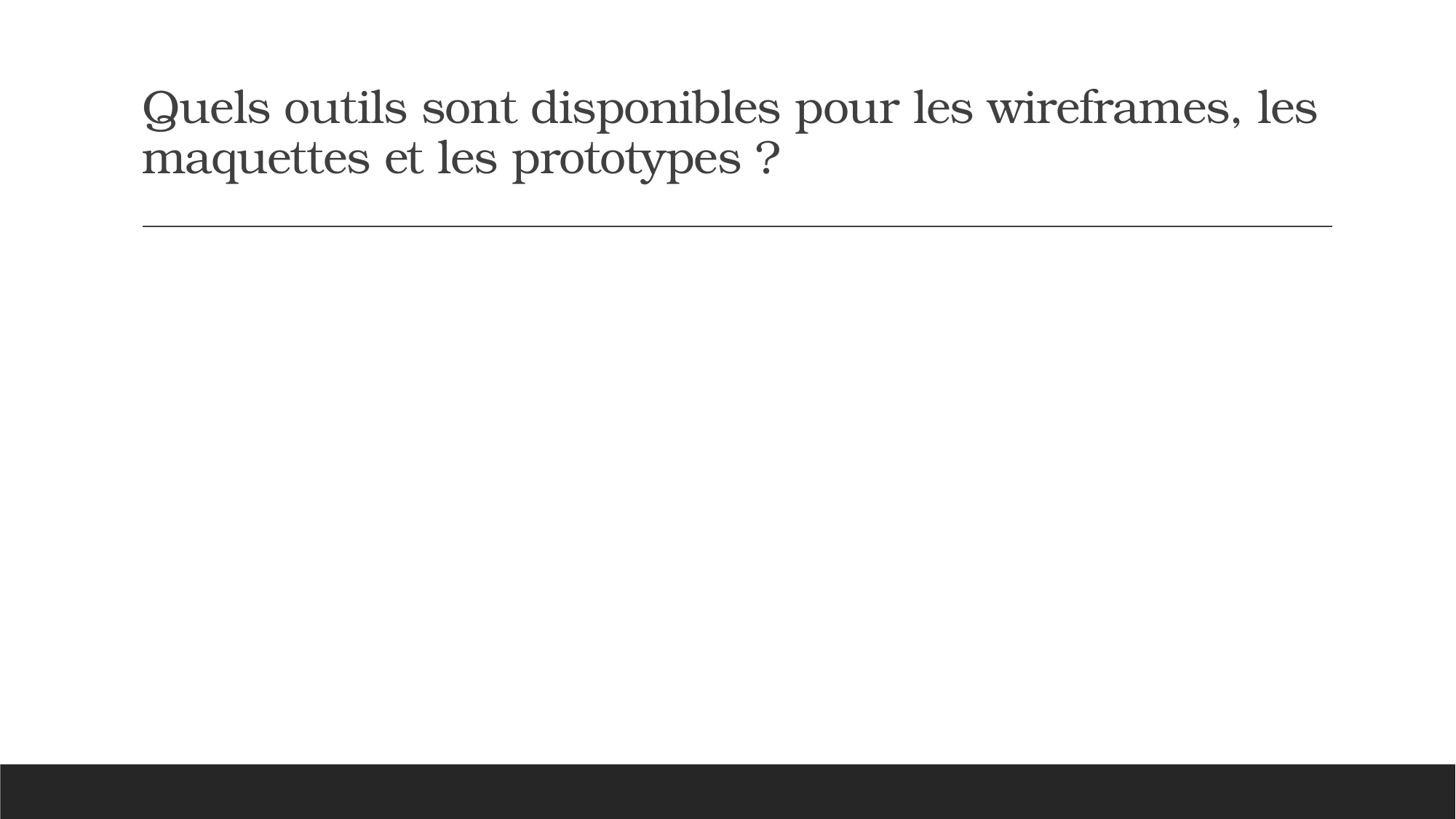

# Quels outils sont disponibles pour les wireframes, les maquettes et les prototypes ?